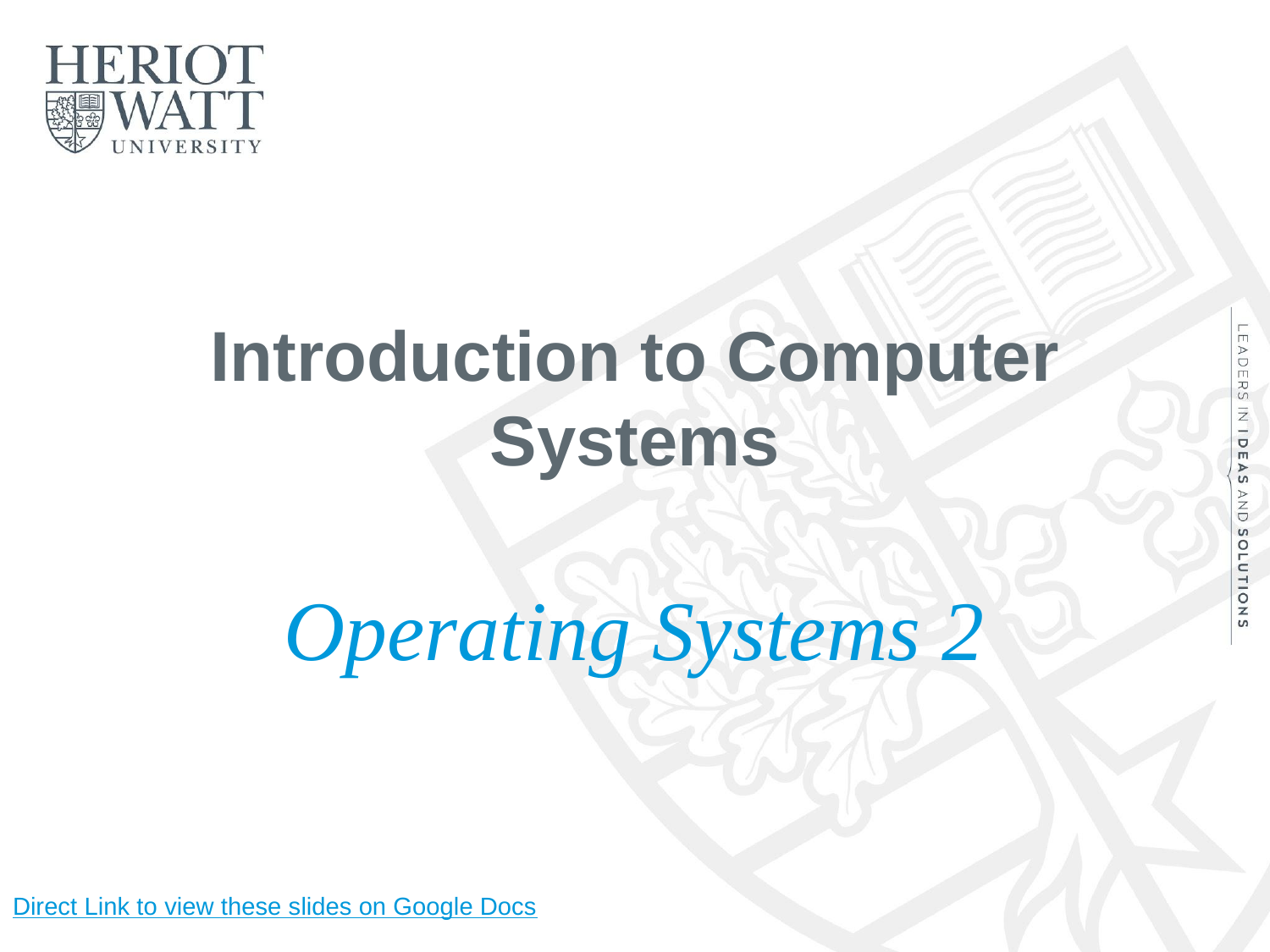

# Introduction to Computer Systems
Operating Systems 2
Direct Link to view these slides on Google Docs